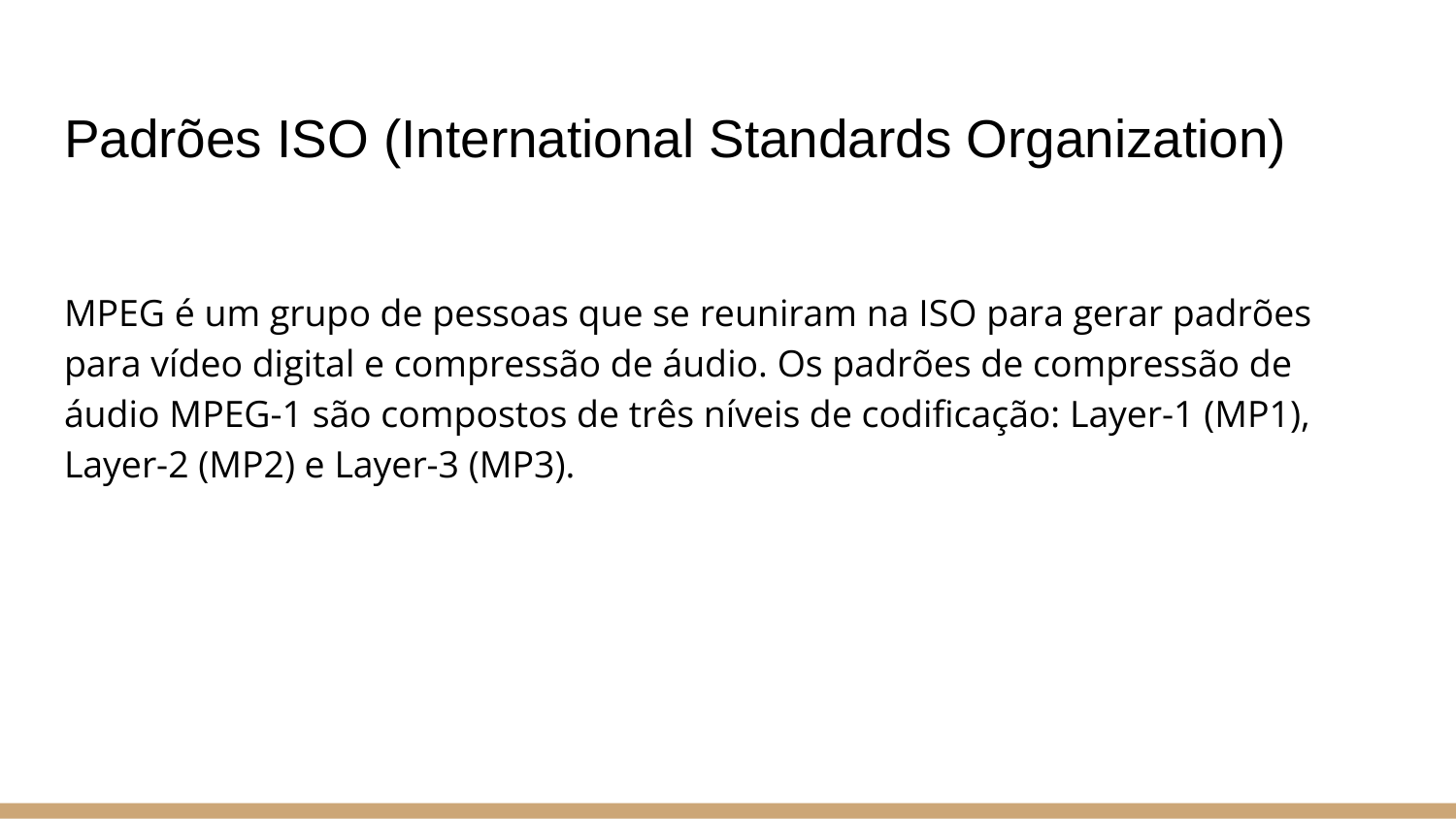

# Padrões ISO (International Standards Organization)

MPEG é um grupo de pessoas que se reuniram na ISO para gerar padrões para vídeo digital e compressão de áudio. Os padrões de compressão de áudio MPEG-1 são compostos de três níveis de codificação: Layer-1 (MP1), Layer-2 (MP2) e Layer-3 (MP3).